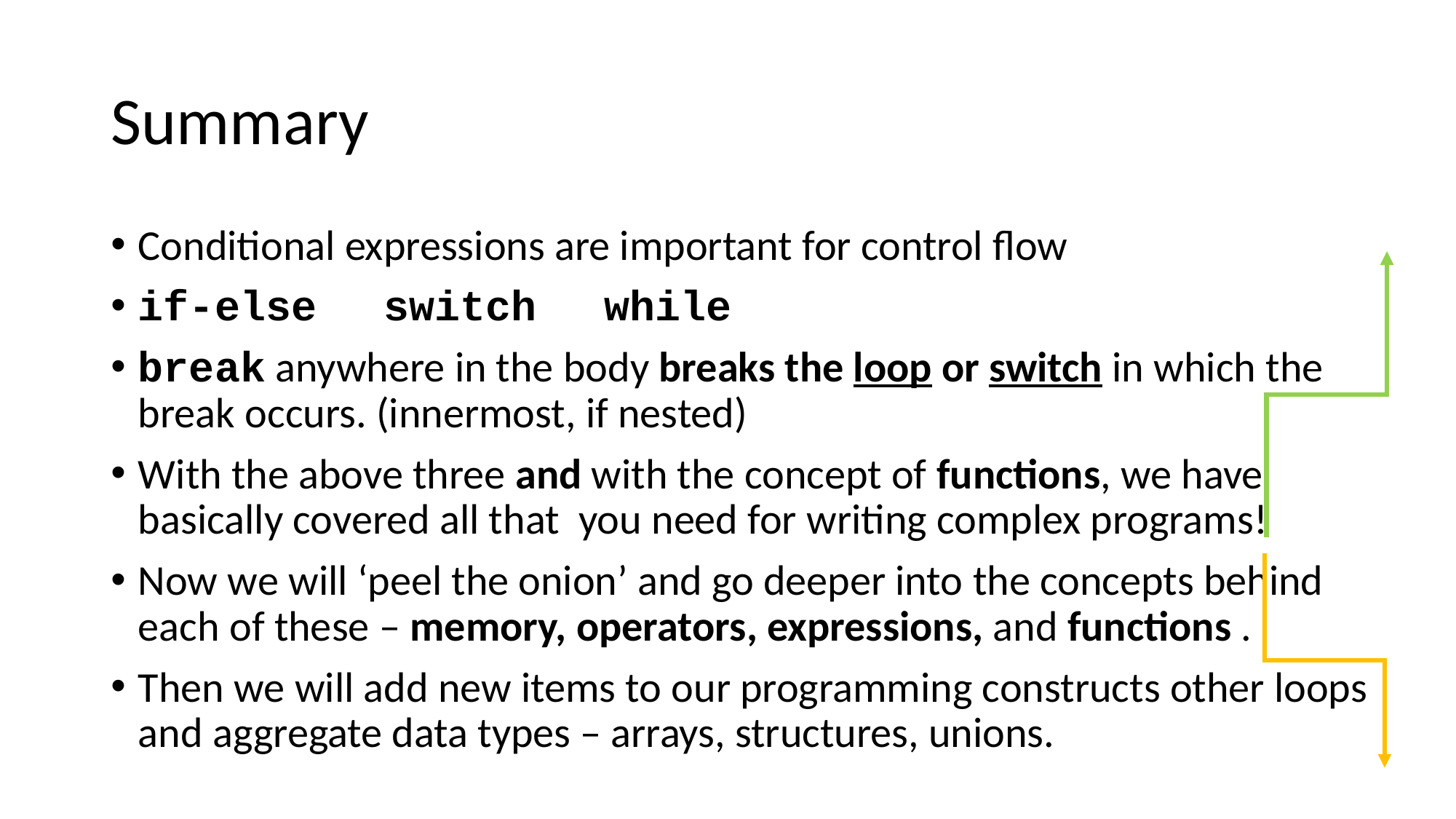

# Summary
Conditional expressions are important for control flow
if-else       switch       while
break anywhere in the body breaks the loop or switch in which the break occurs. (innermost, if nested)
With the above three and with the concept of functions, we have basically covered all that  you need for writing complex programs!
Now we will ‘peel the onion’ and go deeper into the concepts behind each of these – memory, operators, expressions, and functions .
Then we will add new items to our programming constructs other loops and aggregate data types – arrays, structures, unions.